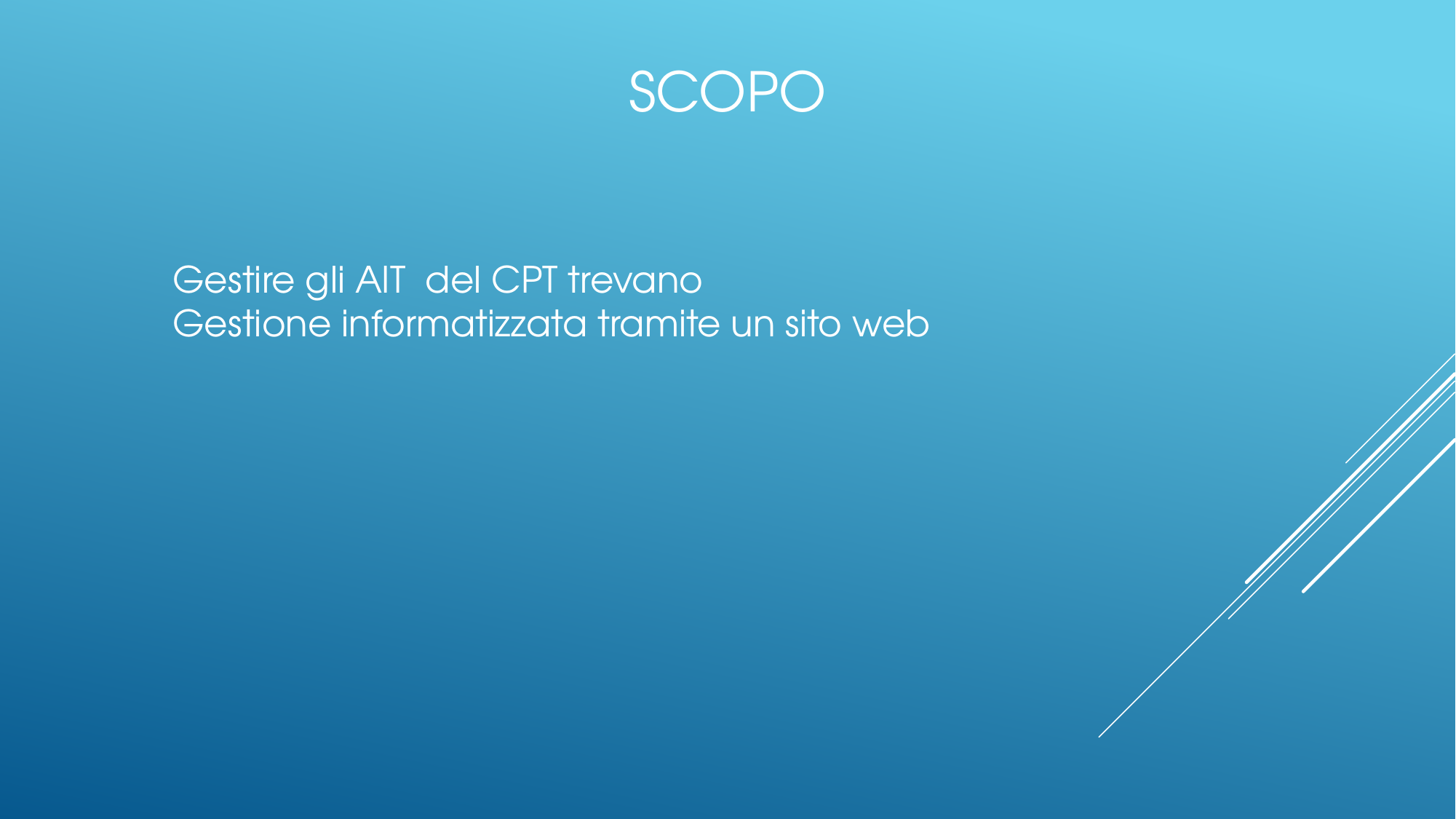

# Scopo
Gestire gli AIT  del CPT trevano
Gestione informatizzata tramite un sito web